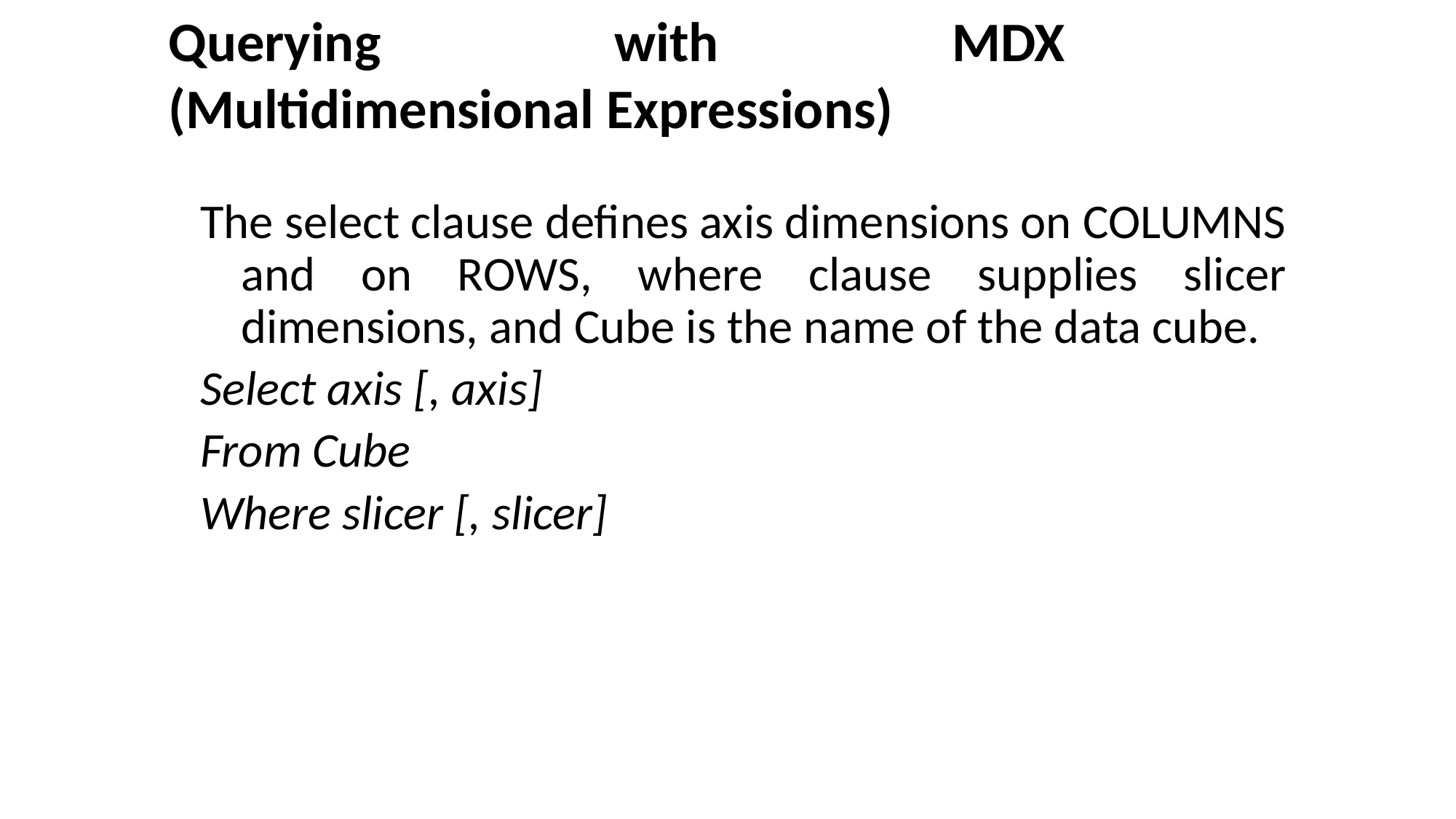

# Querying with MDX (Multidimensional Expressions)
The select clause defines axis dimensions on COLUMNS and on ROWS, where clause supplies slicer dimensions, and Cube is the name of the data cube.
Select axis [, axis]
From Cube
Where slicer [, slicer]